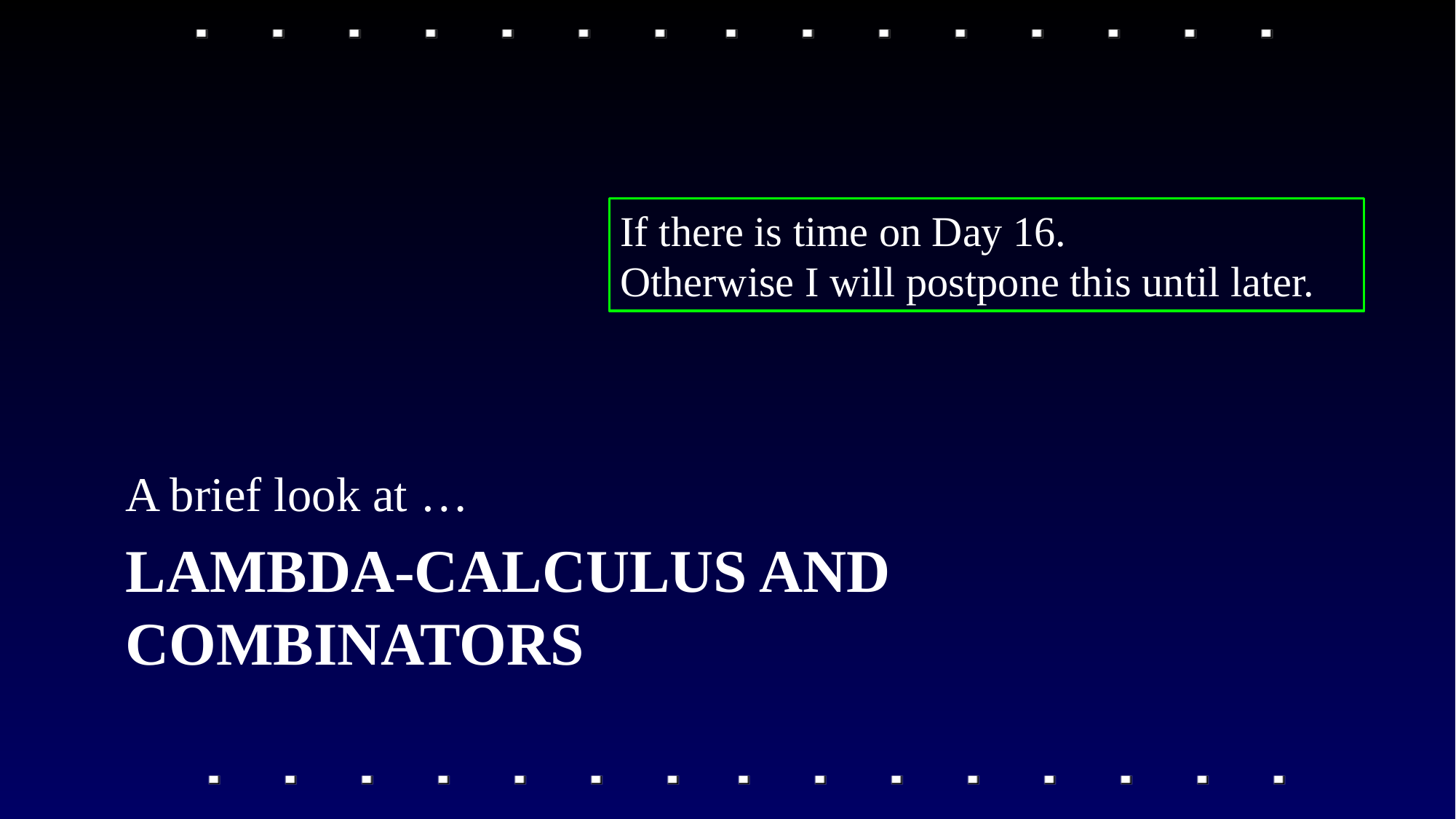

If there is time on Day 16.
Otherwise I will postpone this until later.
A brief look at …
# Lambda-calculus and combinators